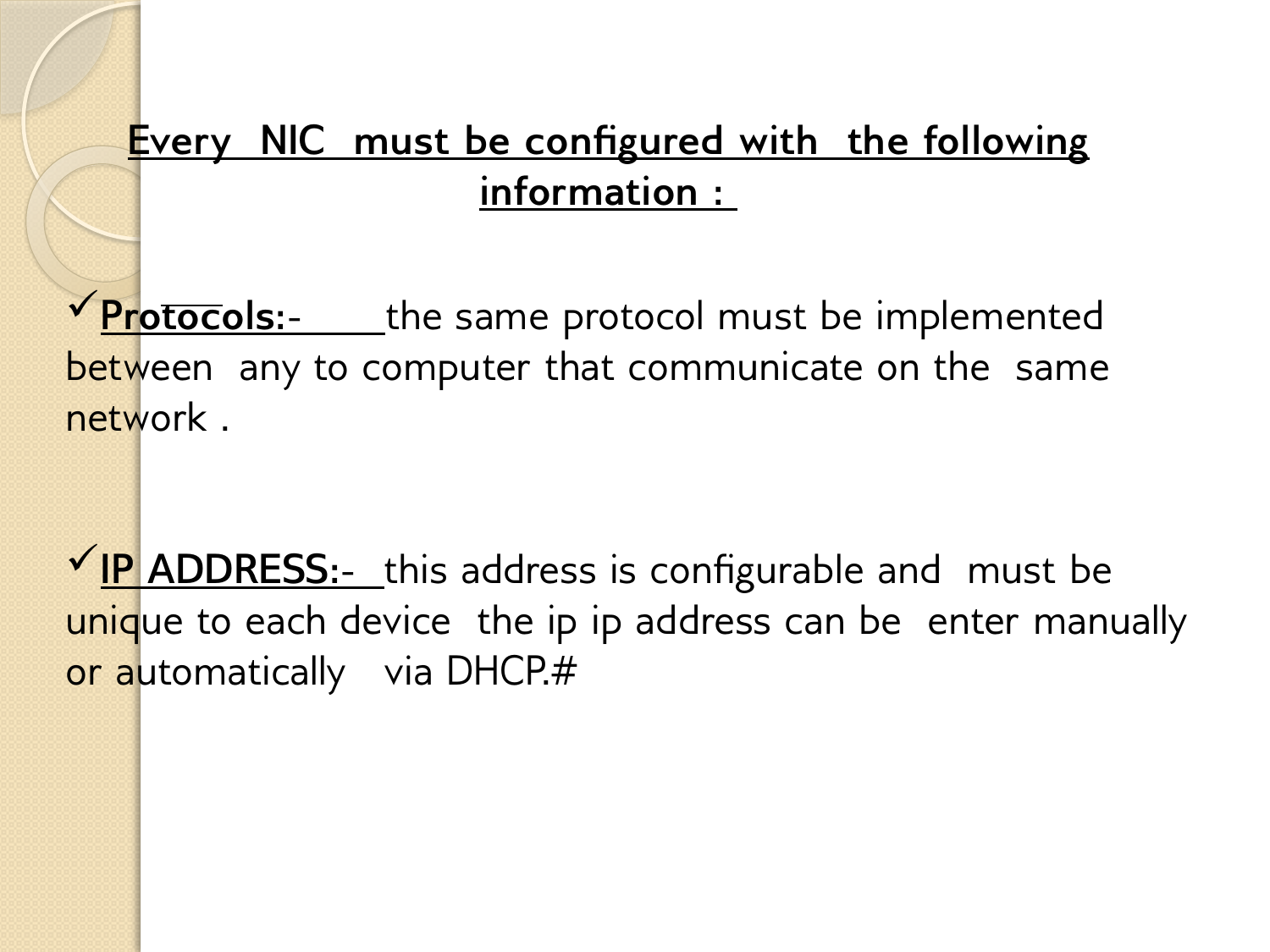

Every  NIC  must be configured with  the following information :

Protocols:-      the same protocol must be implemented  between  any to computer that communicate on the  same network .

IP ADDRESS:-  this address is configurable and  must be unique to each device  the ip ip address can be  enter manually  or automatically   via DHCP.#